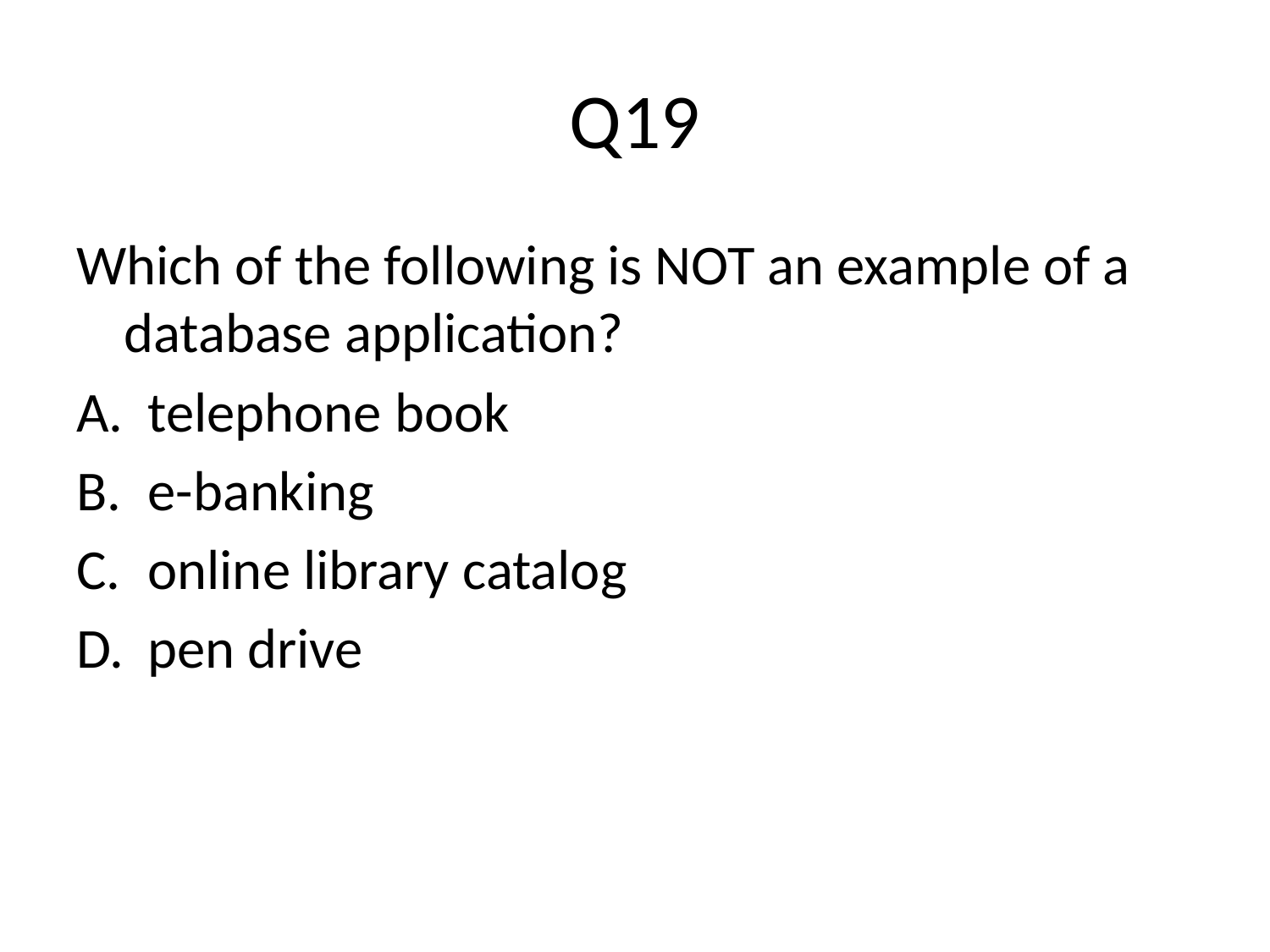

# Q19
Which of the following is NOT an example of a database application?
telephone book
e-banking
online library catalog
pen drive